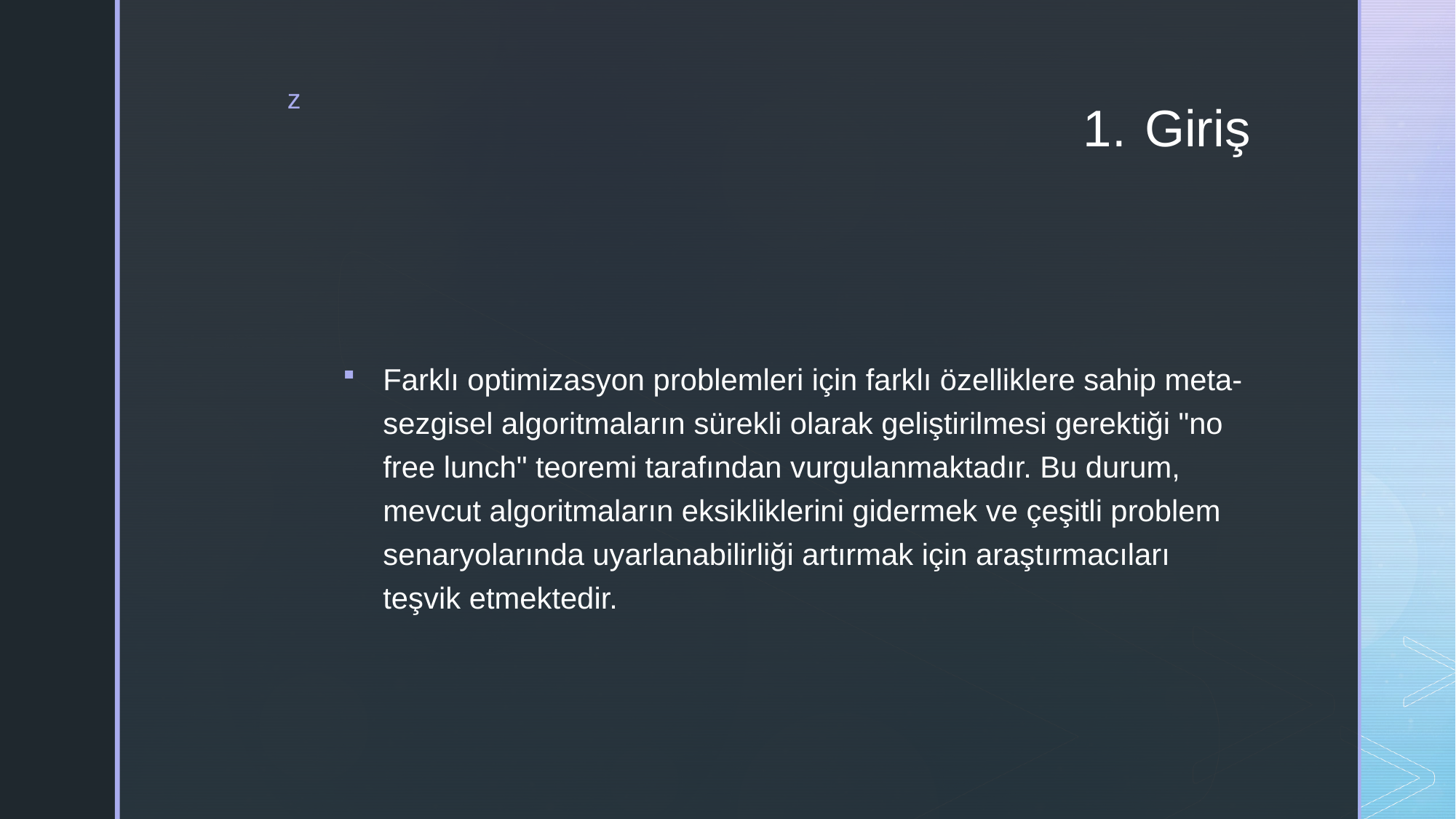

# Giriş
Farklı optimizasyon problemleri için farklı özelliklere sahip meta-sezgisel algoritmaların sürekli olarak geliştirilmesi gerektiği "no free lunch" teoremi tarafından vurgulanmaktadır. Bu durum, mevcut algoritmaların eksikliklerini gidermek ve çeşitli problem senaryolarında uyarlanabilirliği artırmak için araştırmacıları teşvik etmektedir.